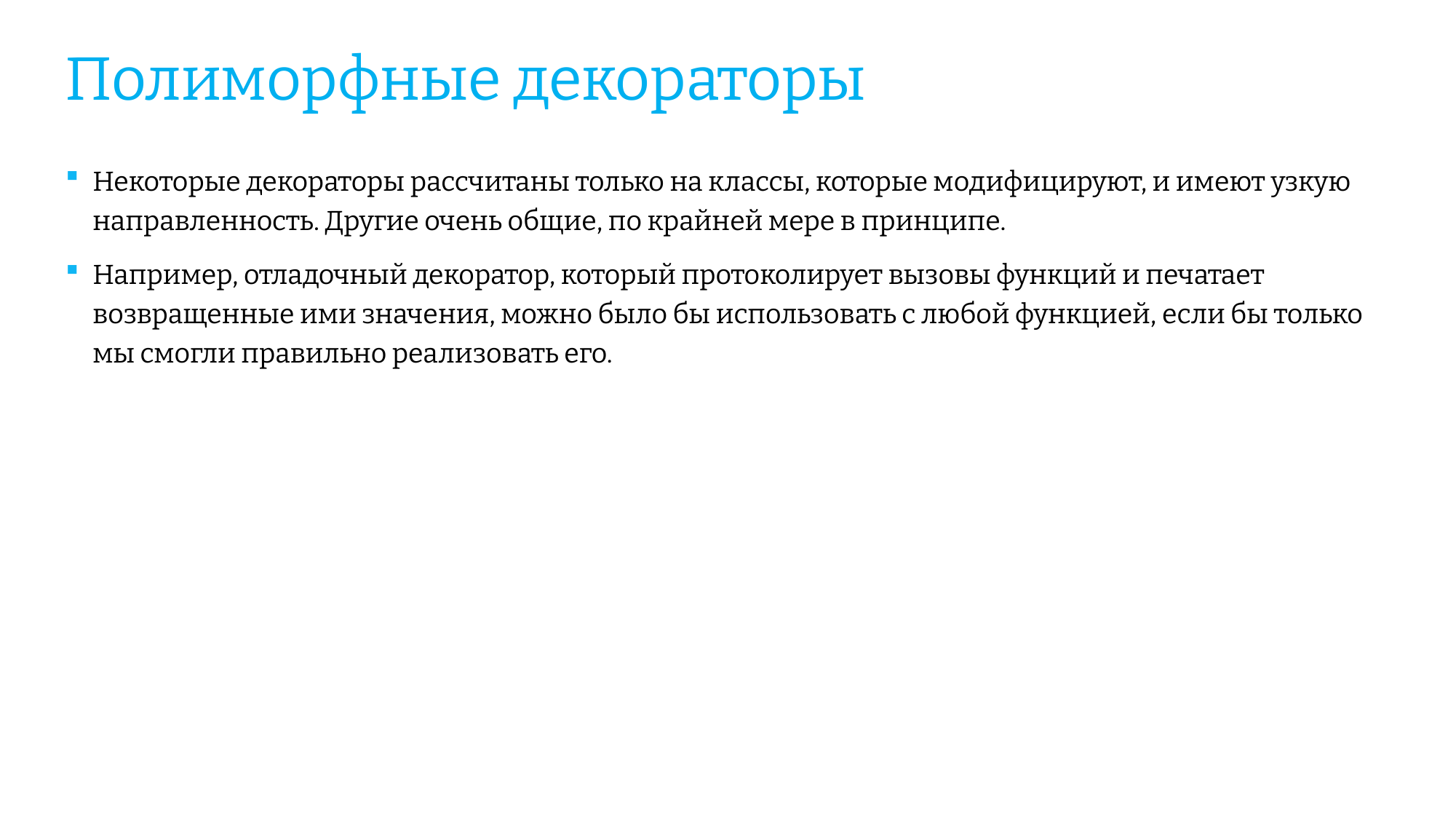

Полиморфные декораторы
Некоторые декораторы рассчитаны только на классы, которые модифицируют, и имеют узкую направленность. Другие очень общие, по крайней мере в принципе.
Например, отладочный декоратор, который протоколирует вызовы функций и печатает возвращенные ими значения, можно было бы использовать с любой функцией, если бы только мы смогли правильно реализовать его.